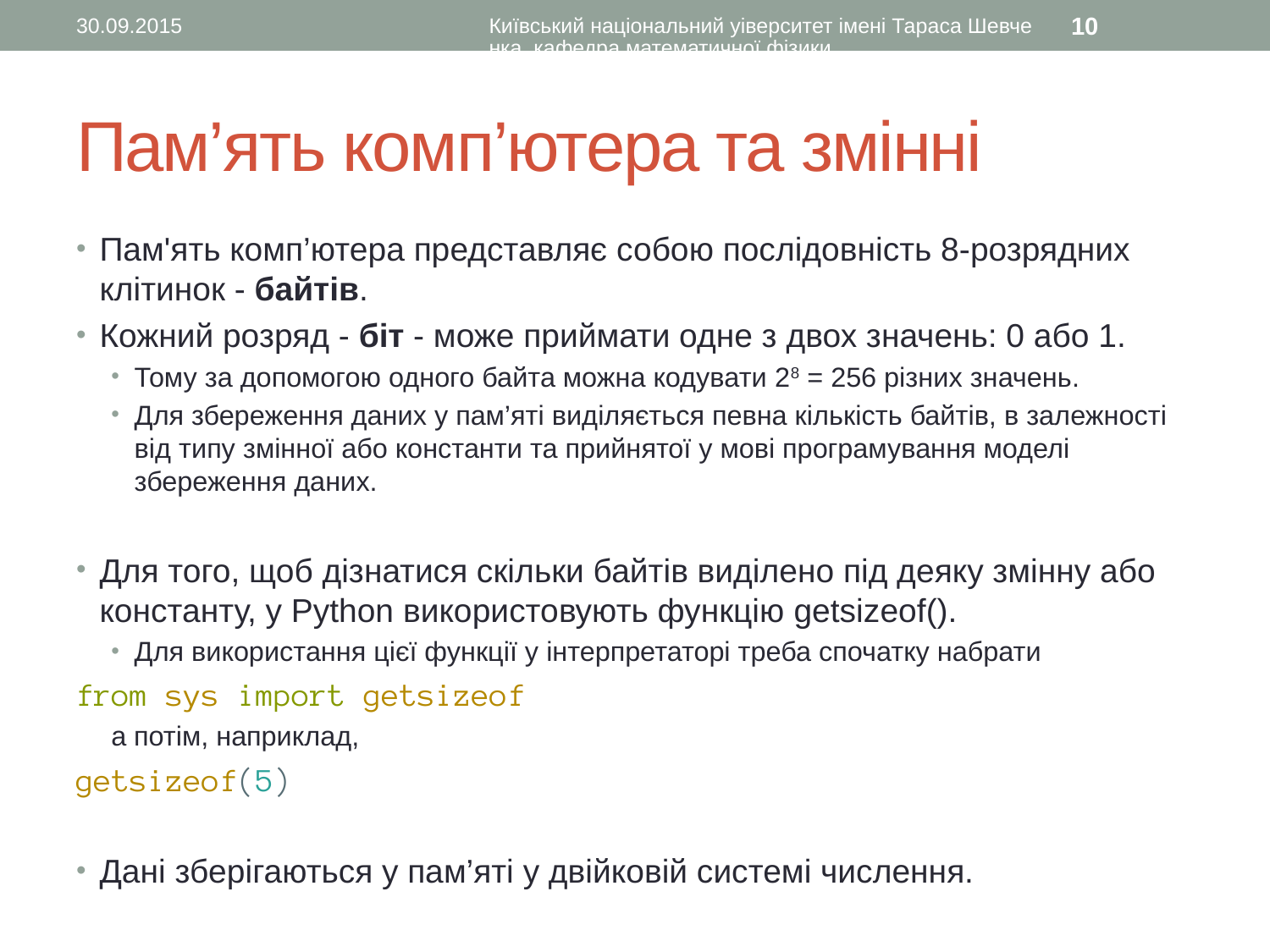

30.09.2015
Київський національний уіверситет імені Тараса Шевченка, кафедра математичної фізики
10
# Пам’ять комп’ютера та змінні
Пам'ять комп’ютера представляє собою послідовність 8-розрядних клітинок - байтів.
Кожний розряд - біт - може приймати одне з двох значень: 0 або 1.
Тому за допомогою одного байта можна кодувати 28 = 256 різних значень.
Для збереження даних у пам’яті виділяється певна кількість байтів, в залежності від типу змінної або константи та прийнятої у мові програмування моделі збереження даних.

Для того, щоб дізнатися скільки байтів виділено під деяку змінну або константу, у Python використовують функцію getsizeof().
Для використання цієї функції у інтерпретаторі треба спочатку набрати
from sys import getsizeof
а потім, наприклад,
getsizeof(5)

Дані зберігаються у пам’яті у двійковій системі числення.